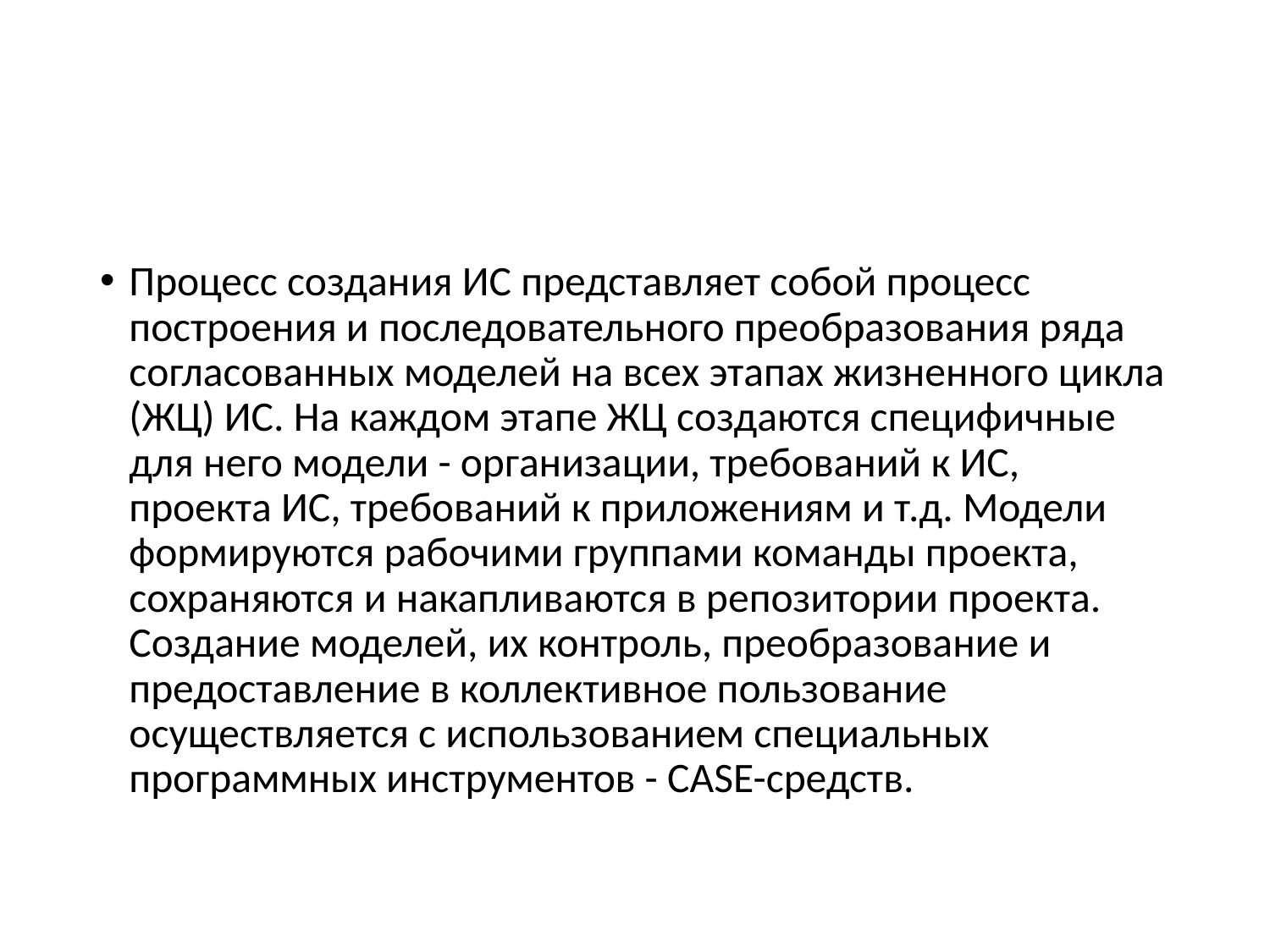

#
Процесс создания ИС представляет собой процесс построения и последовательного преобразования ряда согласованных моделей на всех этапах жизненного цикла (ЖЦ) ИС. На каждом этапе ЖЦ создаются специфичные для него модели - организации, требований к ИС, проекта ИС, требований к приложениям и т.д. Модели формируются рабочими группами команды проекта, сохраняются и накапливаются в репозитории проекта. Создание моделей, их контроль, преобразование и предоставление в коллективное пользование осуществляется с использованием специальных программных инструментов - CASE-средств.